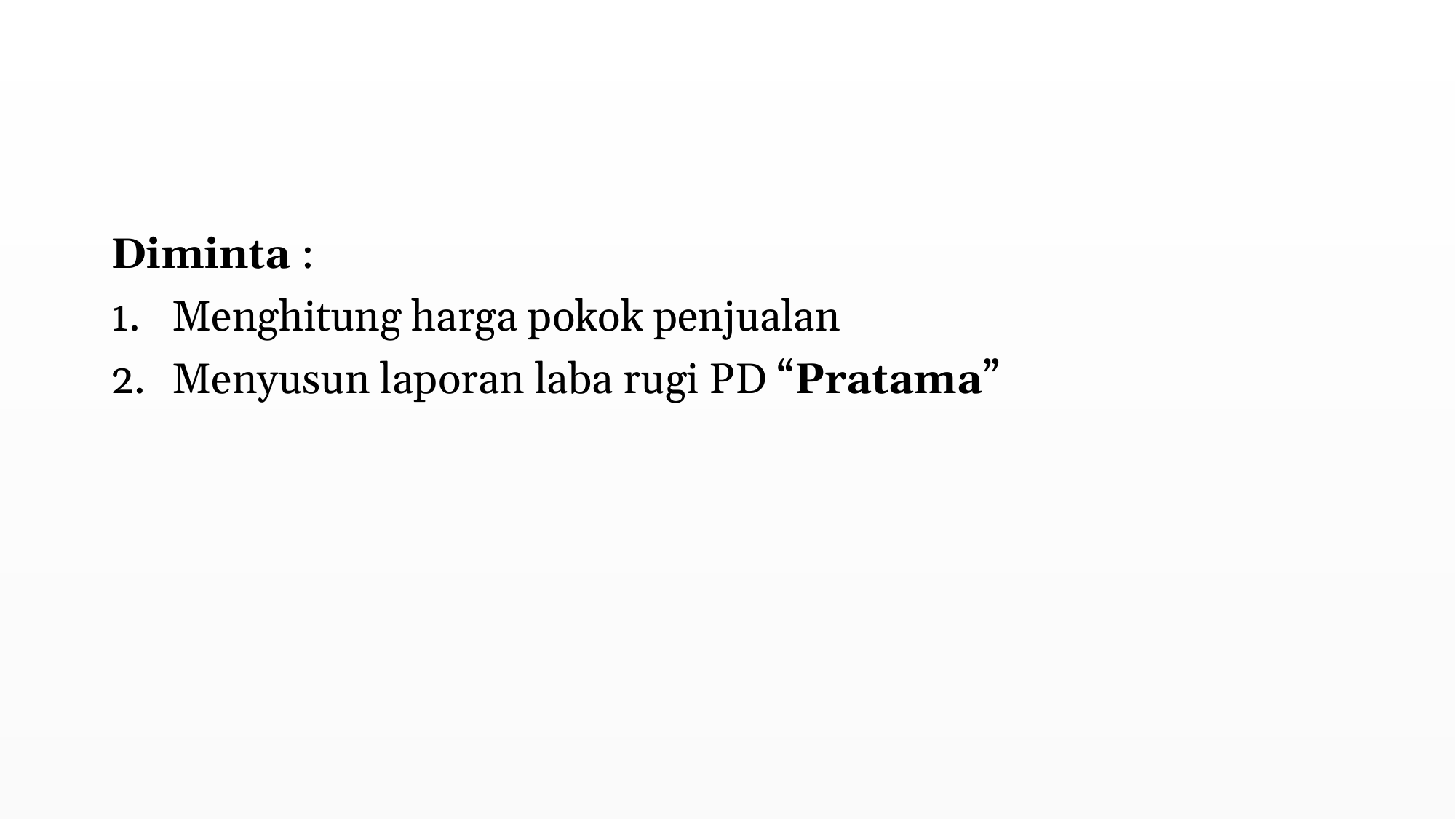

#
Diminta :
Menghitung harga pokok penjualan
Menyusun laporan laba rugi PD “Pratama”